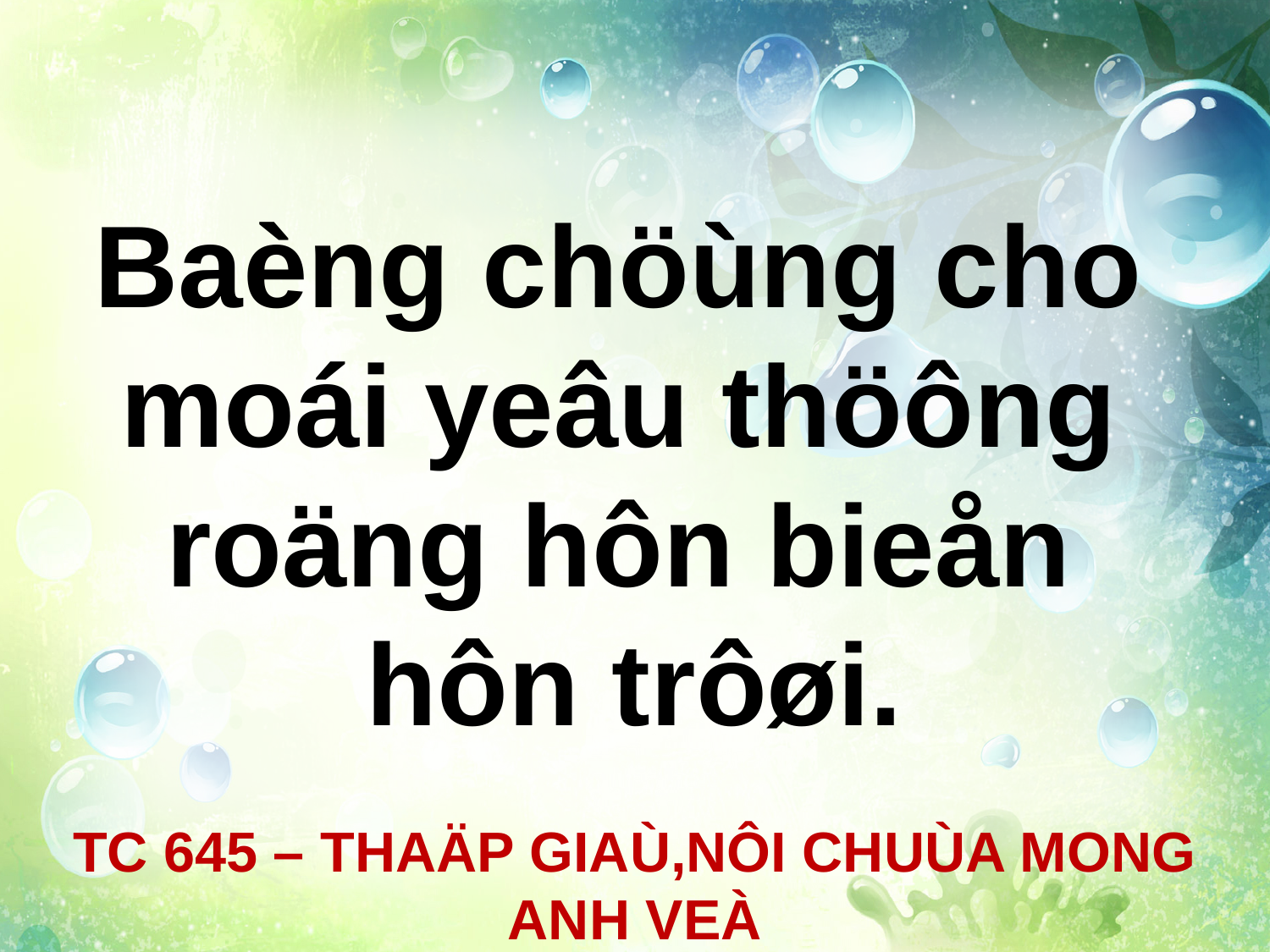

Baèng chöùng cho
moái yeâu thöông
roäng hôn bieån
hôn trôøi.
TC 645 – THAÄP GIAÙ,NÔI CHUÙA MONG ANH VEÀ